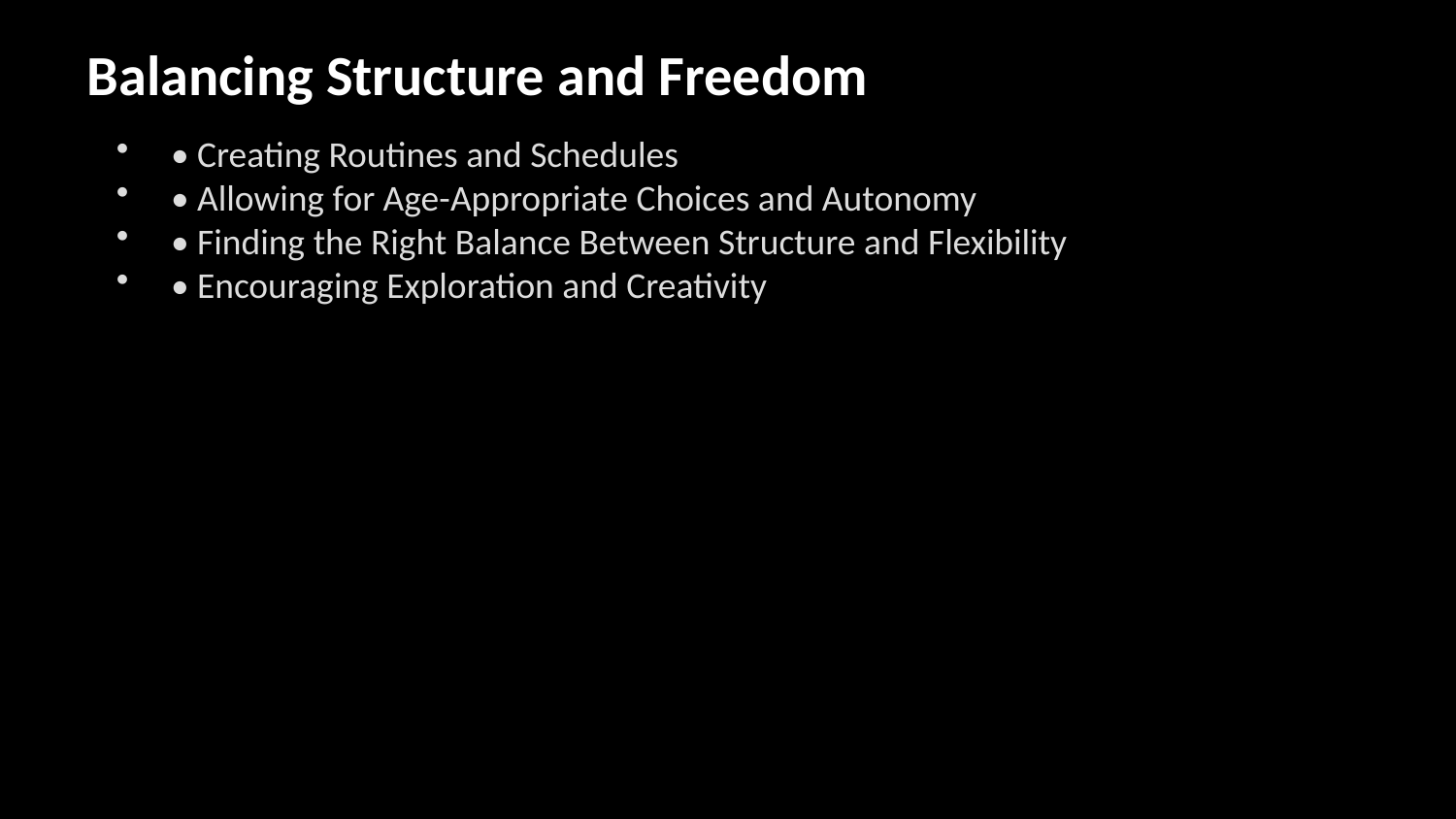

Balancing Structure and Freedom
• Creating Routines and Schedules
• Allowing for Age-Appropriate Choices and Autonomy
• Finding the Right Balance Between Structure and Flexibility
• Encouraging Exploration and Creativity